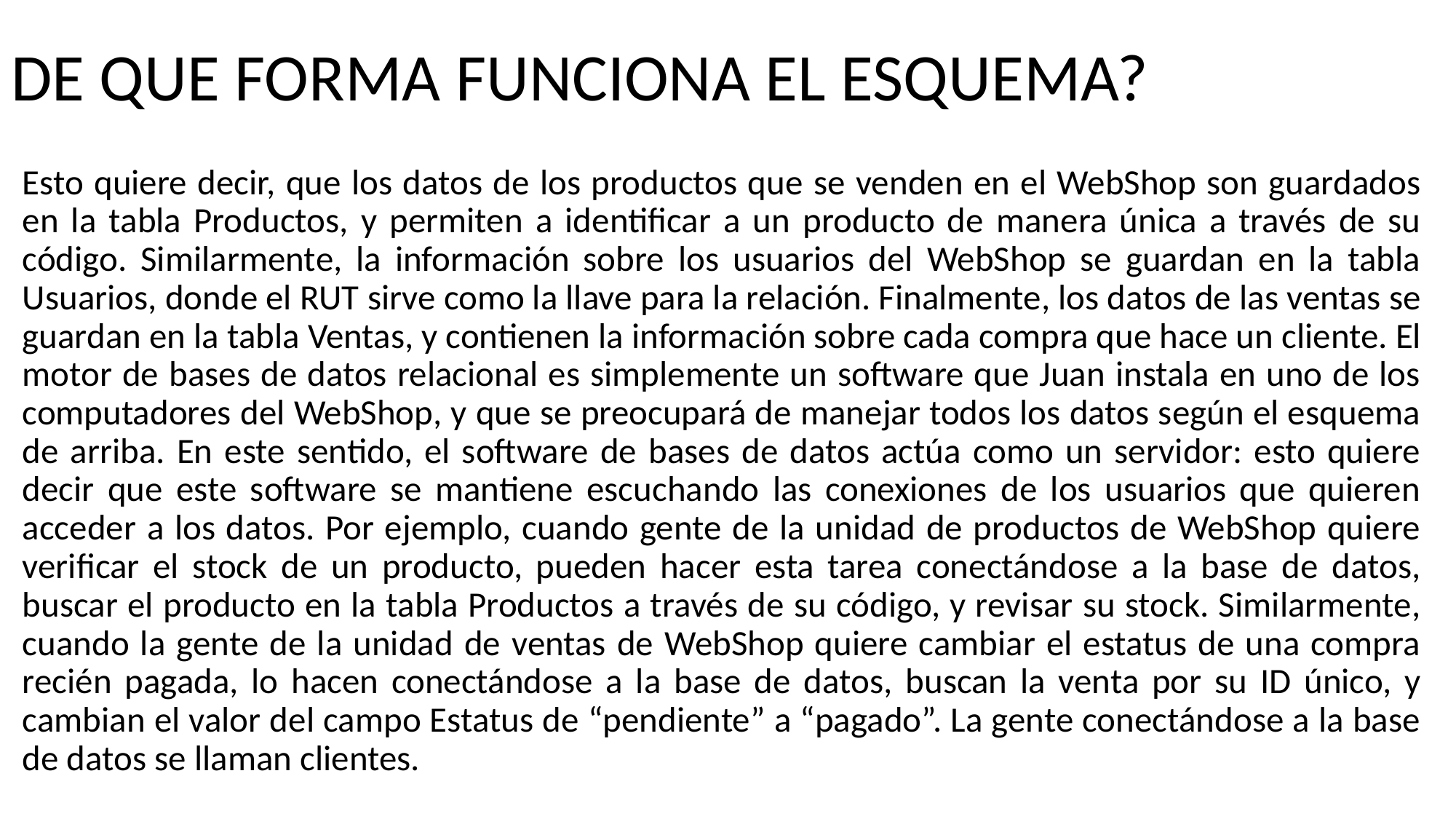

# DE QUE FORMA FUNCIONA EL ESQUEMA?
Esto quiere decir, que los datos de los productos que se venden en el WebShop son guardados en la tabla Productos, y permiten a identificar a un producto de manera única a través de su código. Similarmente, la información sobre los usuarios del WebShop se guardan en la tabla Usuarios, donde el RUT sirve como la llave para la relación. Finalmente, los datos de las ventas se guardan en la tabla Ventas, y contienen la información sobre cada compra que hace un cliente. El motor de bases de datos relacional es simplemente un software que Juan instala en uno de los computadores del WebShop, y que se preocupará de manejar todos los datos según el esquema de arriba. En este sentido, el software de bases de datos actúa como un servidor: esto quiere decir que este software se mantiene escuchando las conexiones de los usuarios que quieren acceder a los datos. Por ejemplo, cuando gente de la unidad de productos de WebShop quiere verificar el stock de un producto, pueden hacer esta tarea conectándose a la base de datos, buscar el producto en la tabla Productos a través de su código, y revisar su stock. Similarmente, cuando la gente de la unidad de ventas de WebShop quiere cambiar el estatus de una compra recién pagada, lo hacen conectándose a la base de datos, buscan la venta por su ID único, y cambian el valor del campo Estatus de “pendiente” a “pagado”. La gente conectándose a la base de datos se llaman clientes.